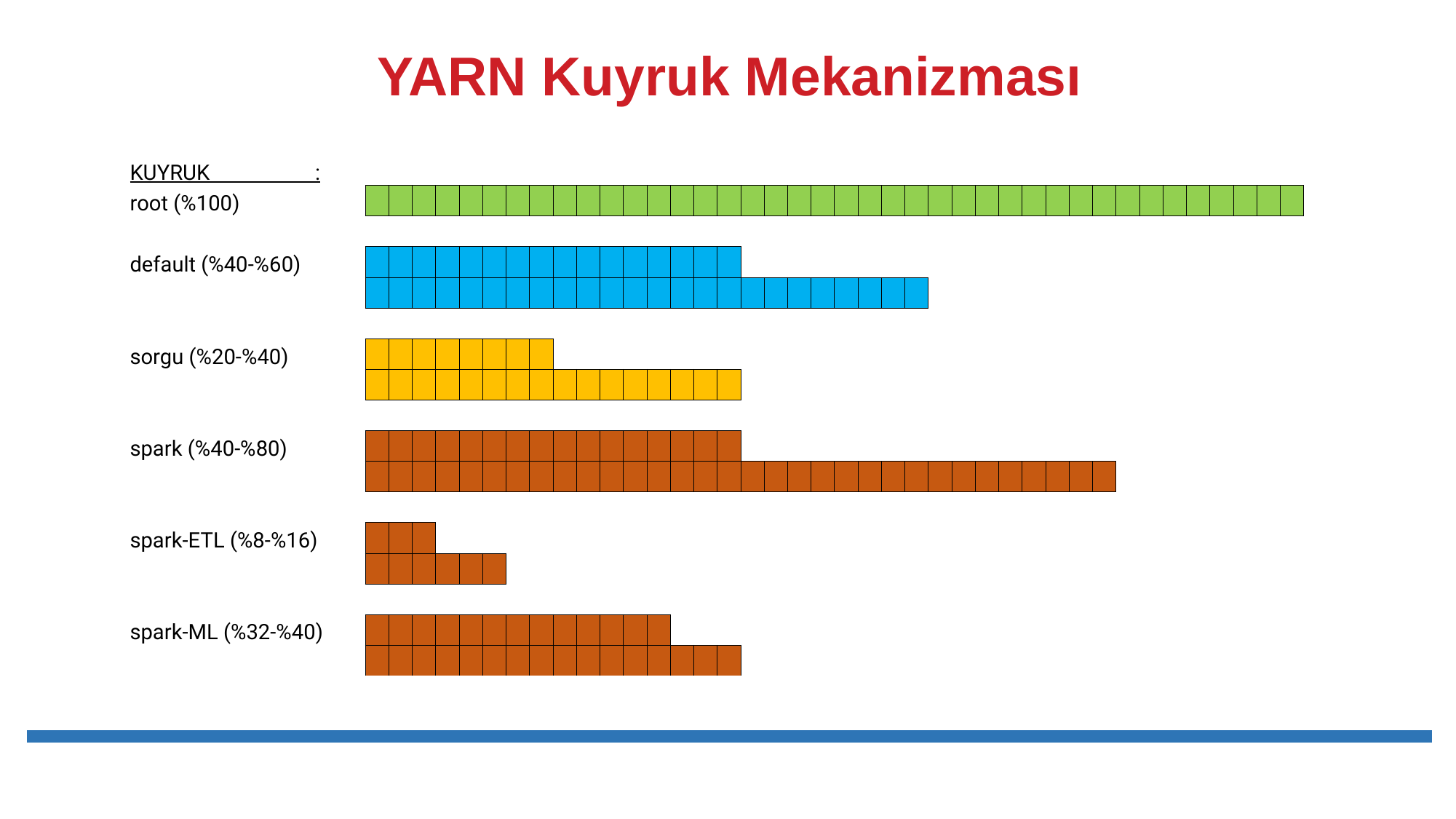

# YARN Kuyruk Mekanizması
|  |  |  |  |  |  |  |  |  |  |  |  |  |  |  |  |  |  |  |  |  |  |  |  |  |  |  |  |  |  |  |  |  |  |  |  |  |  |  |  |  |  |  |  |
| --- | --- | --- | --- | --- | --- | --- | --- | --- | --- | --- | --- | --- | --- | --- | --- | --- | --- | --- | --- | --- | --- | --- | --- | --- | --- | --- | --- | --- | --- | --- | --- | --- | --- | --- | --- | --- | --- | --- | --- | --- | --- | --- | --- |
| KUYRUK : |  |  |  |  |  |  |  |  |  |  |  |  |  |  |  |  |  |  |  |  |  |  |  |  |  |  |  |  |  |  |  |  |  |  |  |  |  |  |  |  |  |  |  |
| root (%100) |  |  |  |  |  |  |  |  |  |  |  |  |  |  |  |  |  |  |  |  |  |  |  |  |  |  |  |  |  |  |  |  |  |  |  |  |  |  |  |  |  |  |  |
|  |  |  |  |  |  |  |  |  |  |  |  |  |  |  |  |  |  |  |  |  |  |  |  |  |  |  |  |  |  |  |  |  |  |  |  |  |  |  |  |  |  |  |  |
| default (%40-%60) |  |  |  |  |  |  |  |  |  |  |  |  |  |  |  |  |  |  |  |  |  |  |  |  |  |  |  |  |  |  |  |  |  |  |  |  |  |  |  |  |  |  |  |
|  |  |  |  |  |  |  |  |  |  |  |  |  |  |  |  |  |  |  |  |  |  |  |  |  |  |  |  |  |  |  |  |  |  |  |  |  |  |  |  |  |  |  |  |
|  |  |  |  |  |  |  |  |  |  |  |  |  |  |  |  |  |  |  |  |  |  |  |  |  |  |  |  |  |  |  |  |  |  |  |  |  |  |  |  |  |  |  |  |
| sorgu (%20-%40) |  |  |  |  |  |  |  |  |  |  |  |  |  |  |  |  |  |  |  |  |  |  |  |  |  |  |  |  |  |  |  |  |  |  |  |  |  |  |  |  |  |  |  |
|  |  |  |  |  |  |  |  |  |  |  |  |  |  |  |  |  |  |  |  |  |  |  |  |  |  |  |  |  |  |  |  |  |  |  |  |  |  |  |  |  |  |  |  |
|  |  |  |  |  |  |  |  |  |  |  |  |  |  |  |  |  |  |  |  |  |  |  |  |  |  |  |  |  |  |  |  |  |  |  |  |  |  |  |  |  |  |  |  |
| spark (%40-%80) |  |  |  |  |  |  |  |  |  |  |  |  |  |  |  |  |  |  |  |  |  |  |  |  |  |  |  |  |  |  |  |  |  |  |  |  |  |  |  |  |  |  |  |
|  |  |  |  |  |  |  |  |  |  |  |  |  |  |  |  |  |  |  |  |  |  |  |  |  |  |  |  |  |  |  |  |  |  |  |  |  |  |  |  |  |  |  |  |
|  |  |  |  |  |  |  |  |  |  |  |  |  |  |  |  |  |  |  |  |  |  |  |  |  |  |  |  |  |  |  |  |  |  |  |  |  |  |  |  |  |  |  |  |
| spark-ETL (%8-%16) |  |  |  |  |  |  |  |  |  |  |  |  |  |  |  |  |  |  |  |  |  |  |  |  |  |  |  |  |  |  |  |  |  |  |  |  |  |  |  |  |  |  |  |
|  |  |  |  |  |  |  |  |  |  |  |  |  |  |  |  |  |  |  |  |  |  |  |  |  |  |  |  |  |  |  |  |  |  |  |  |  |  |  |  |  |  |  |  |
|  |  |  |  |  |  |  |  |  |  |  |  |  |  |  |  |  |  |  |  |  |  |  |  |  |  |  |  |  |  |  |  |  |  |  |  |  |  |  |  |  |  |  |  |
| spark-ML (%32-%40) |  |  |  |  |  |  |  |  |  |  |  |  |  |  |  |  |  |  |  |  |  |  |  |  |  |  |  |  |  |  |  |  |  |  |  |  |  |  |  |  |  |  |  |
|  |  |  |  |  |  |  |  |  |  |  |  |  |  |  |  |  |  |  |  |  |  |  |  |  |  |  |  |  |  |  |  |  |  |  |  |  |  |  |  |  |  |  |  |